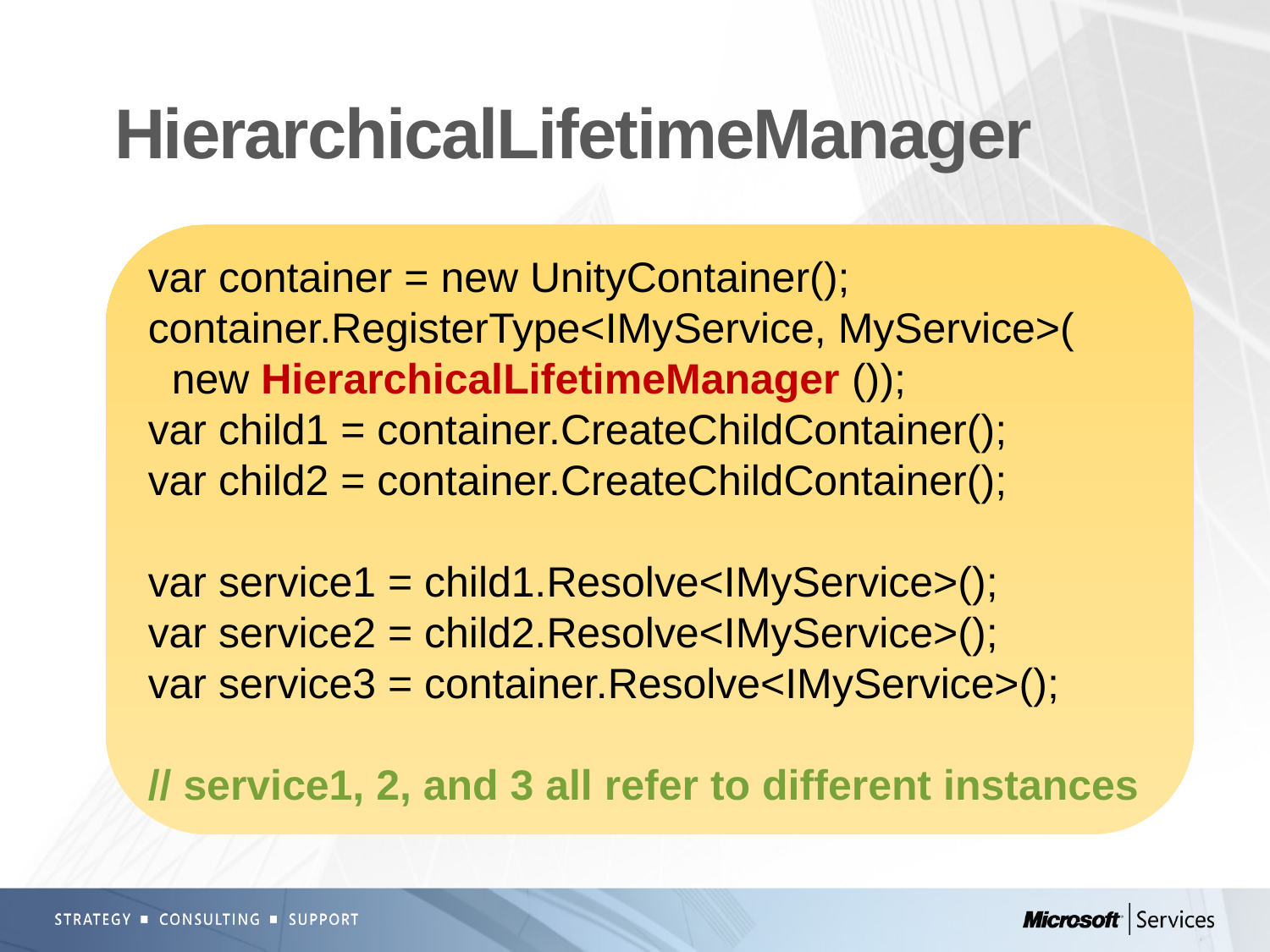

# HierarchicalLifetimeManager
var container = new UnityContainer();
container.RegisterType<IMyService, MyService>(
  new HierarchicalLifetimeManager ());
var child1 = container.CreateChildContainer();
var child2 = container.CreateChildContainer();

var service1 = child1.Resolve<IMyService>();
var service2 = child2.Resolve<IMyService>();
var service3 = container.Resolve<IMyService>();

// service1, 2, and 3 all refer to different instances